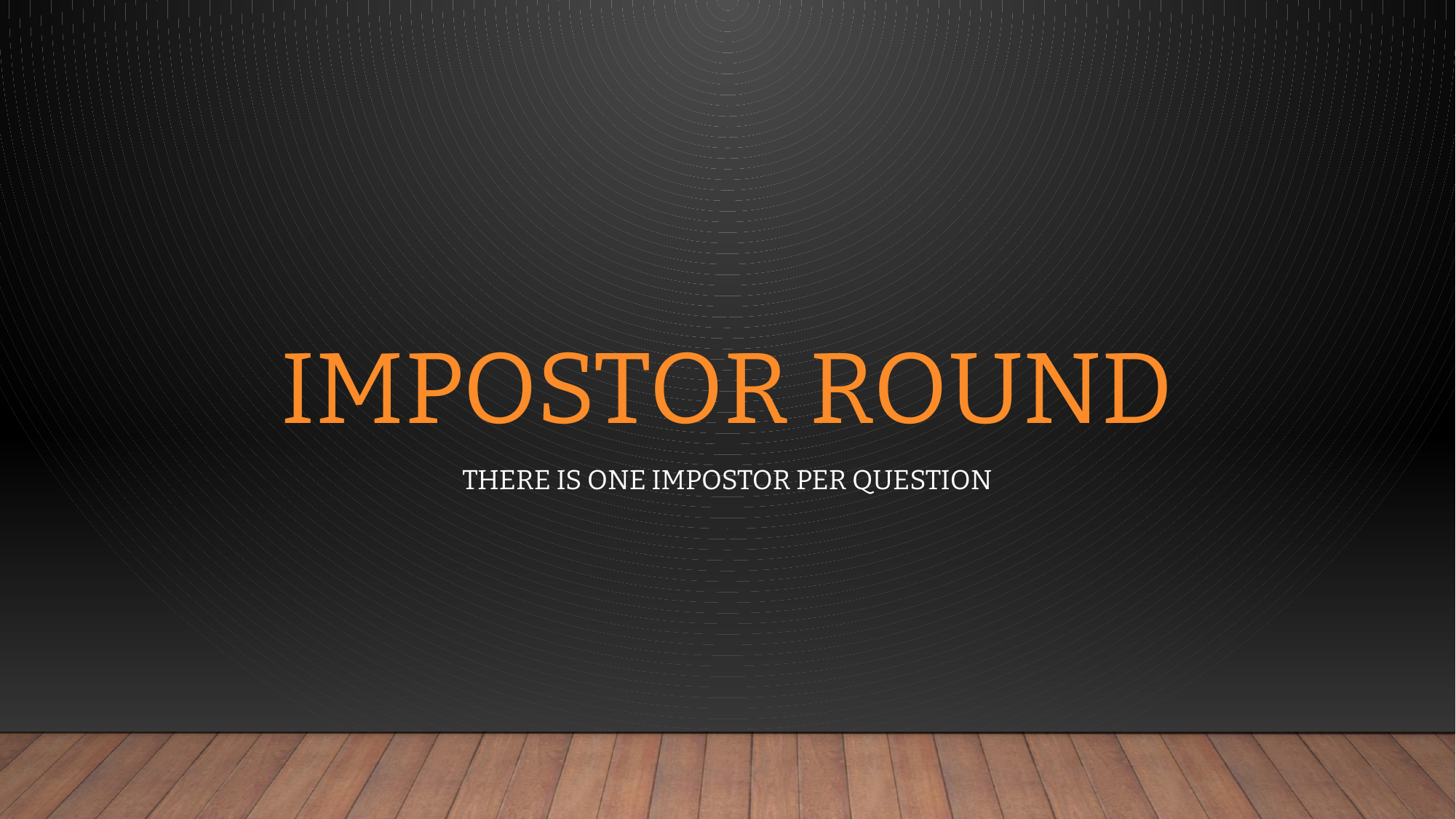

# Impostor round
There is one impostor per question